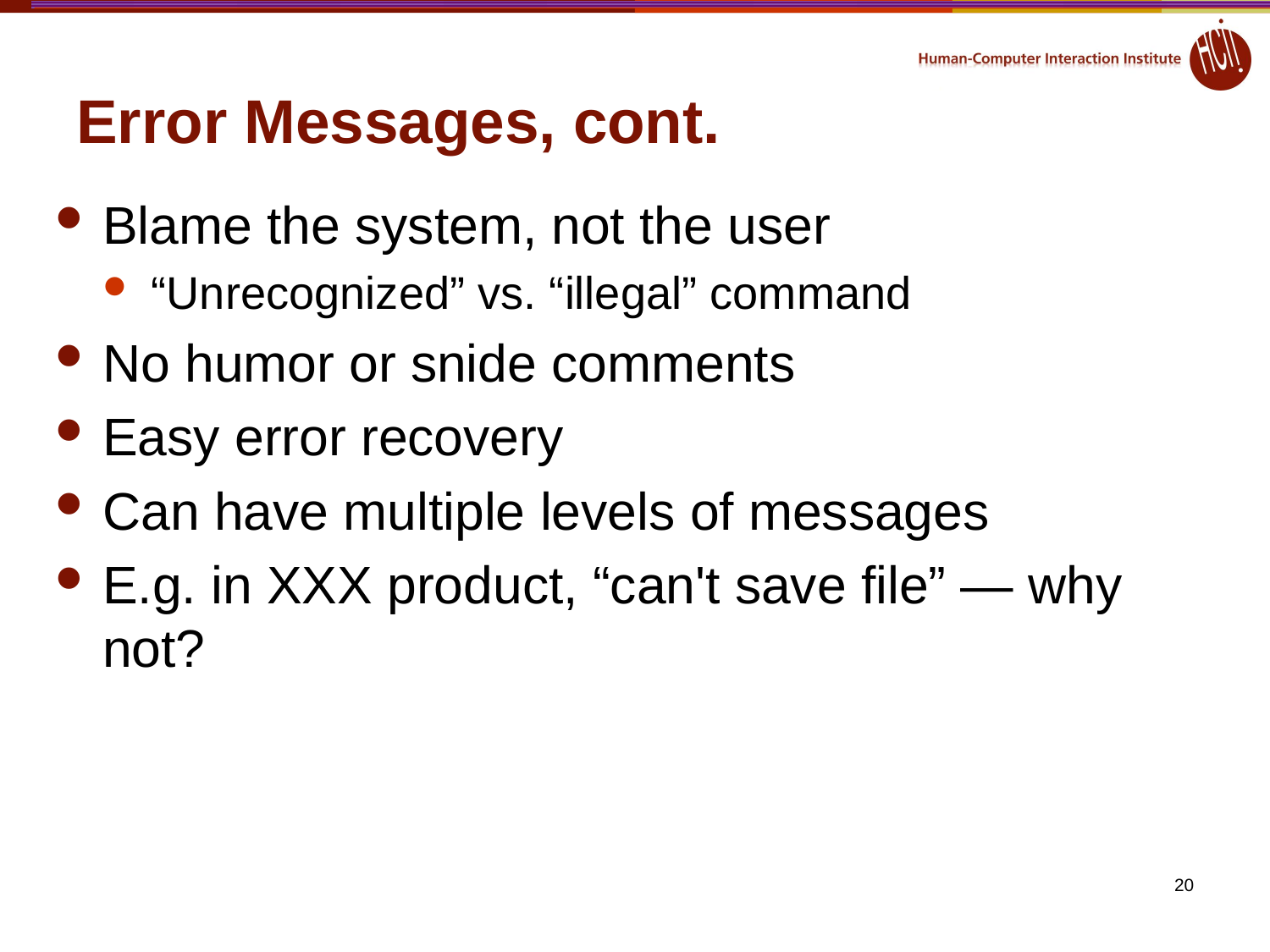

# Error Messages, cont.
Blame the system, not the user
“Unrecognized” vs. “illegal” command
No humor or snide comments
Easy error recovery
Can have multiple levels of messages
E.g. in XXX product, “can't save file” — why not?
20